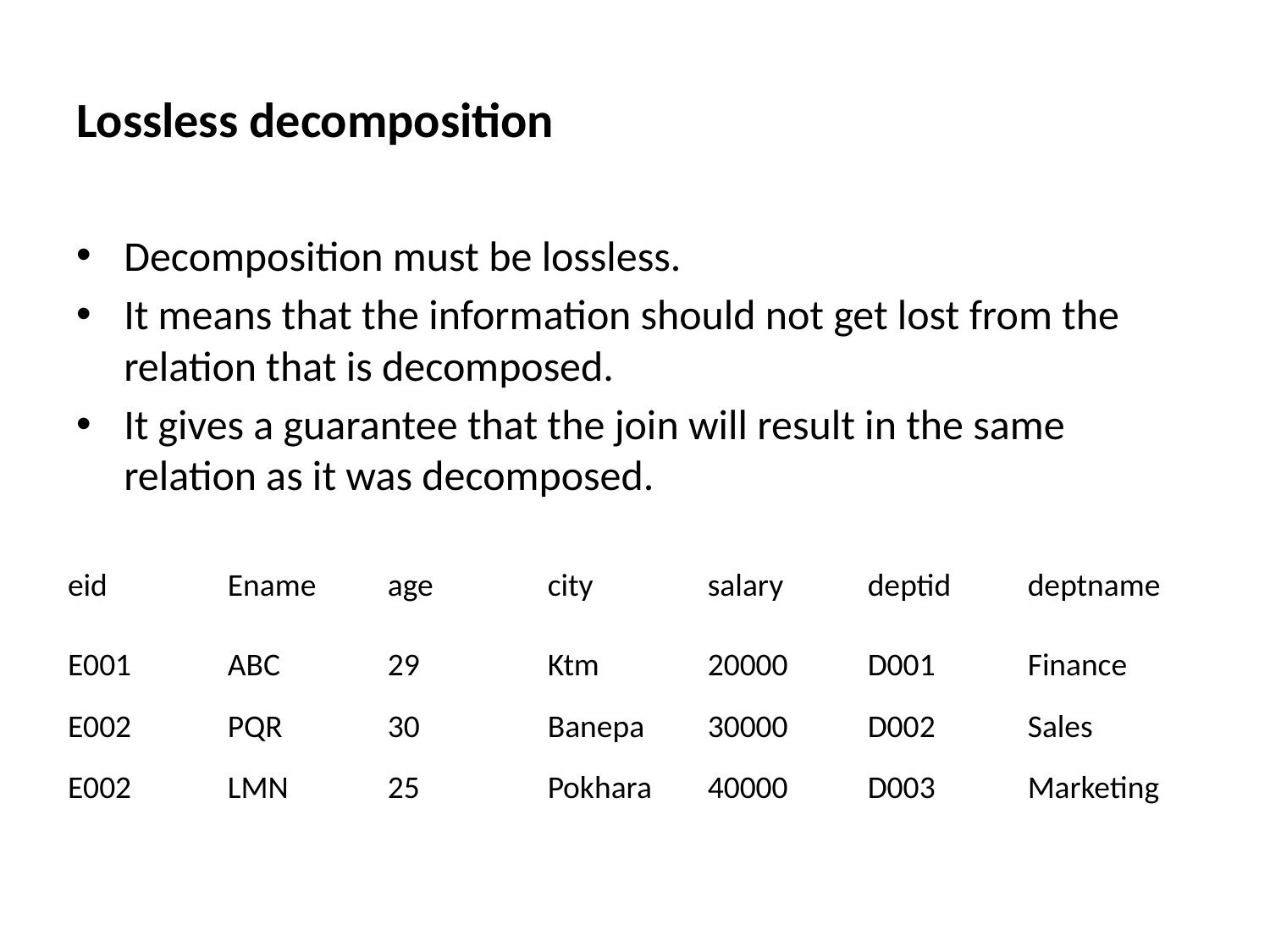

# Lossless decomposition
Decomposition must be lossless.
It means that the information should not get lost from the relation that is decomposed.
It gives a guarantee that the join will result in the same relation as it was decomposed.

| eid | Ename | age | city | salary | deptid | deptname |
| --- | --- | --- | --- | --- | --- | --- |
| E001 | ABC | 29 | Ktm | 20000 | D001 | Finance |
| E002 | PQR | 30 | Banepa | 30000 | D002 | Sales |
| E002 | LMN | 25 | Pokhara | 40000 | D003 | Marketing |